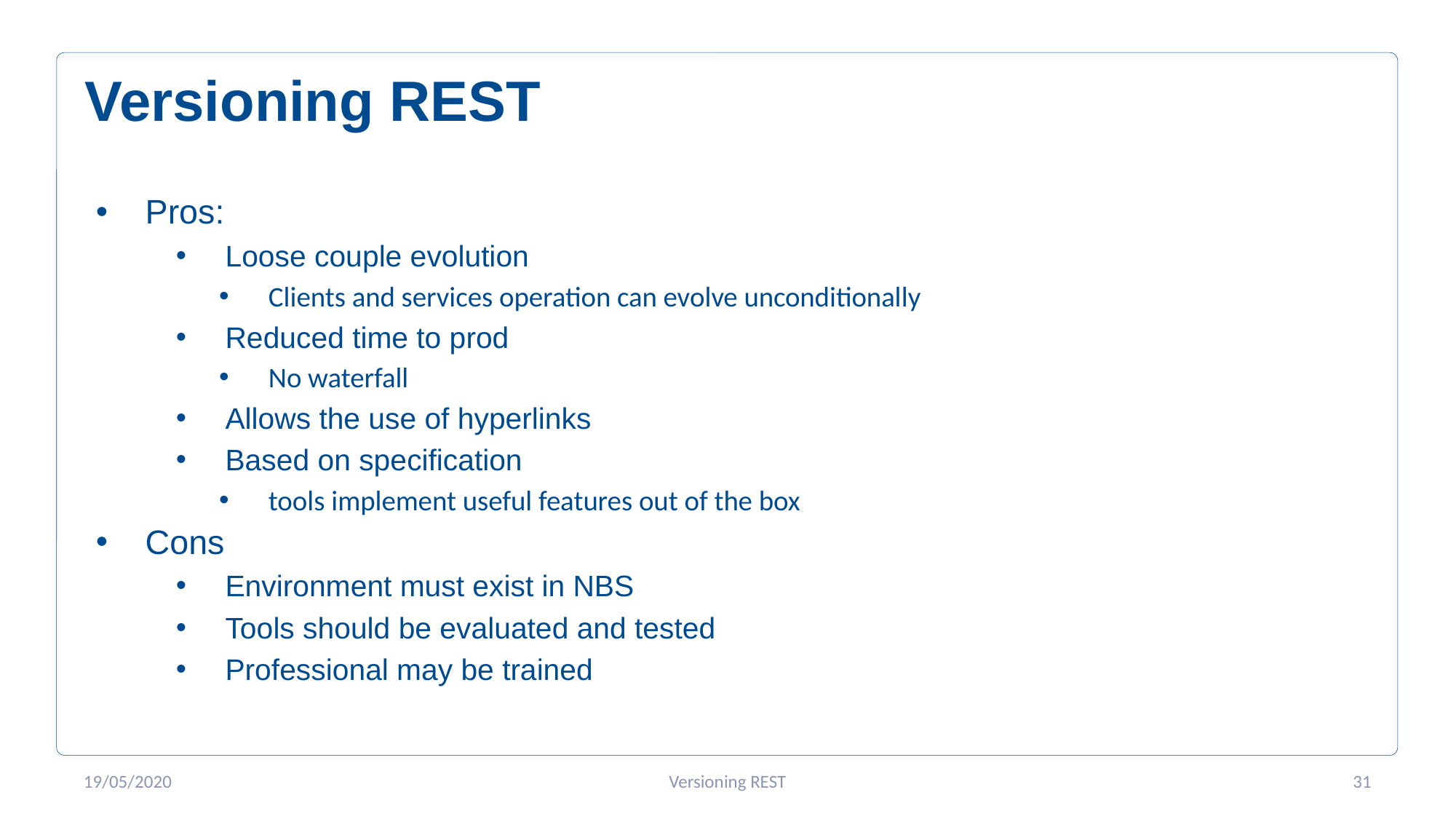

# Versioning REST
Pros:
Loose couple evolution
Clients and services operation can evolve unconditionally
Reduced time to prod
No waterfall
Allows the use of hyperlinks
Based on specification
tools implement useful features out of the box
Cons
Environment must exist in NBS
Tools should be evaluated and tested
Professional may be trained
19/05/2020
Versioning REST
31